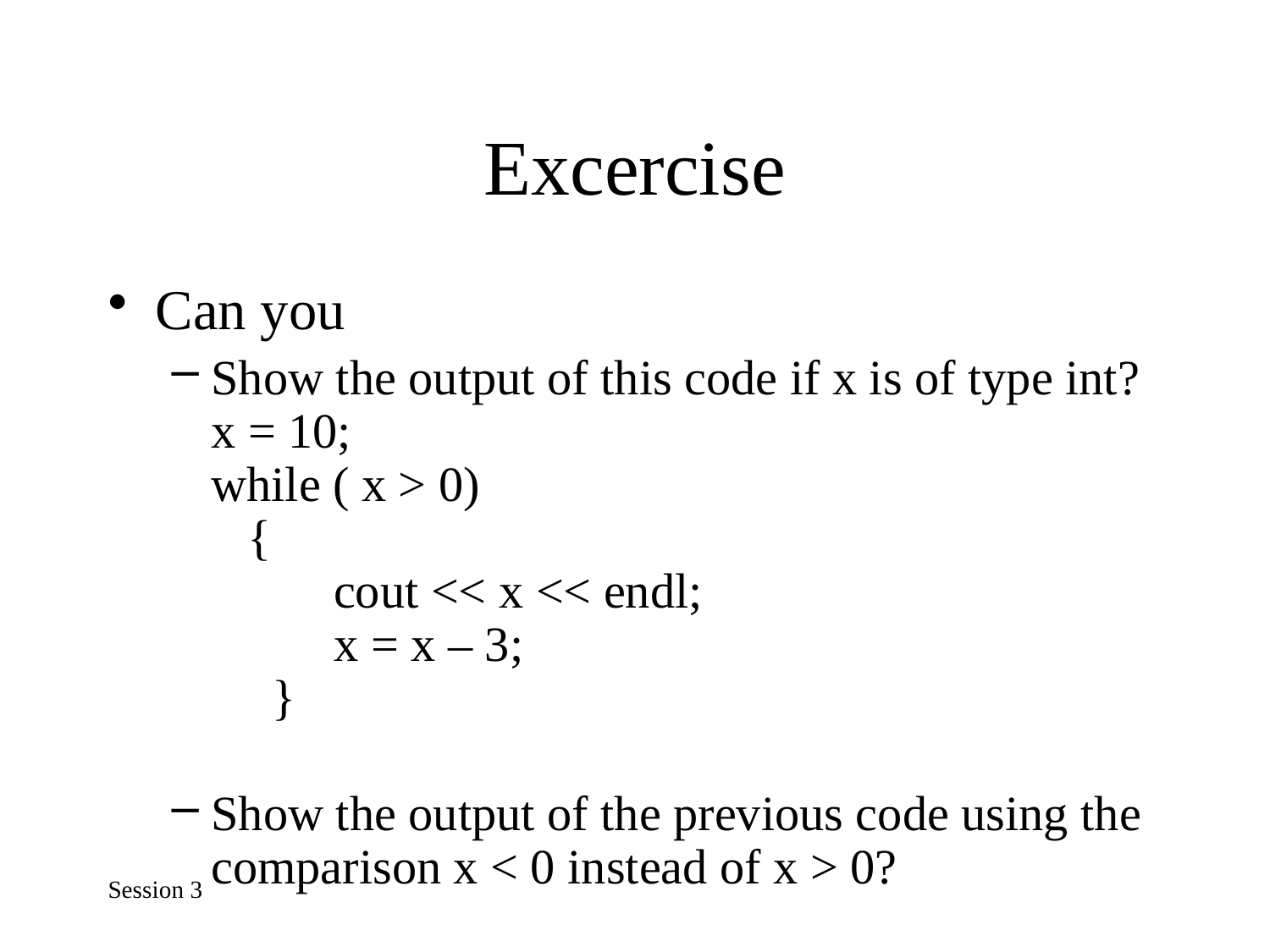

# Excercise
Can you
Show the output of this code if x is of type int?
x = 10;
while ( x > 0)
   {
          cout << x << endl;
          x = x – 3;
     }
Show the output of the previous code using the
comparison x < 0 instead of x > 0?
Session 3
Introduction to Programming